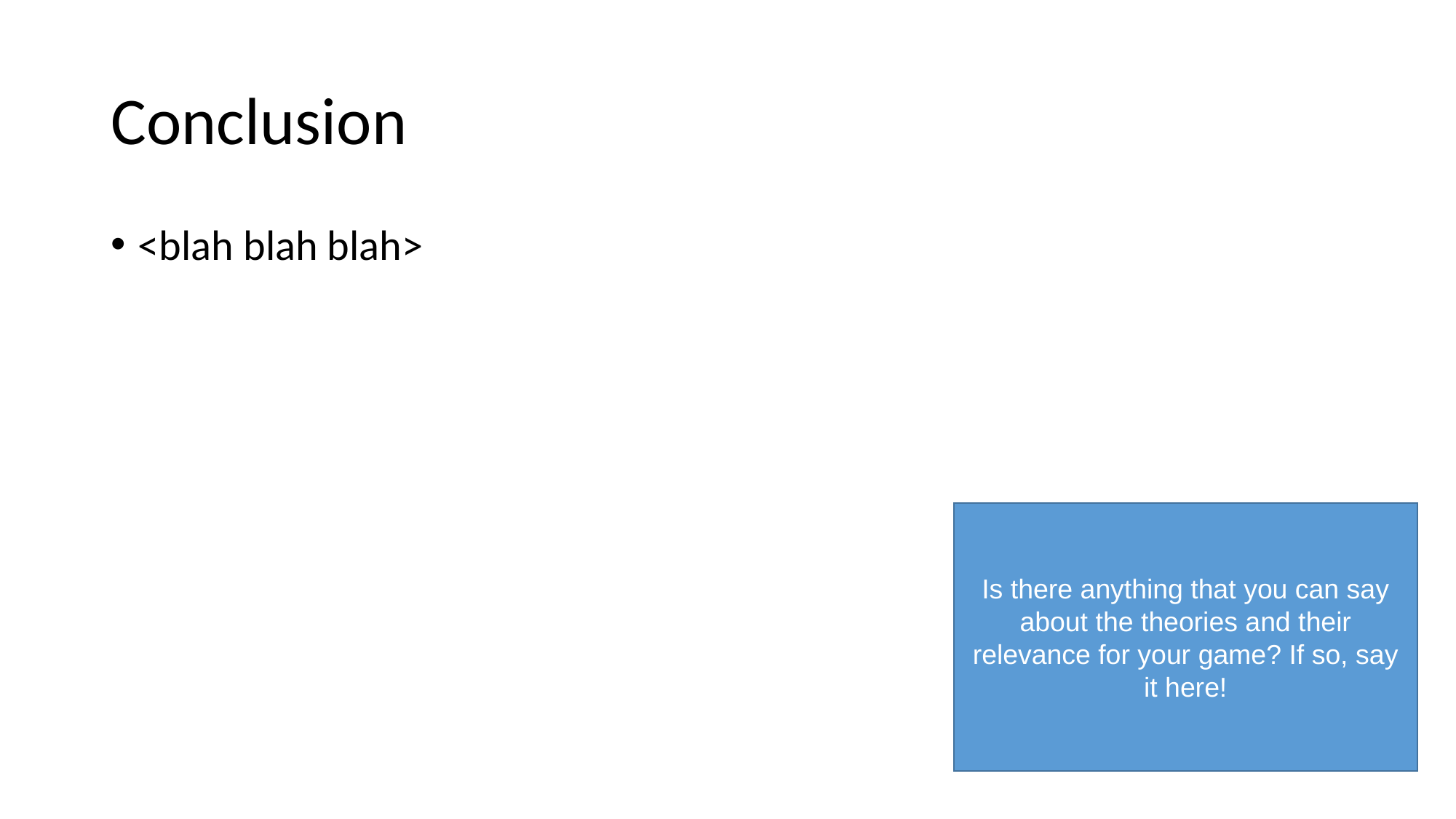

# Conclusion
<blah blah blah>
Is there anything that you can say about the theories and their relevance for your game? If so, say it here!